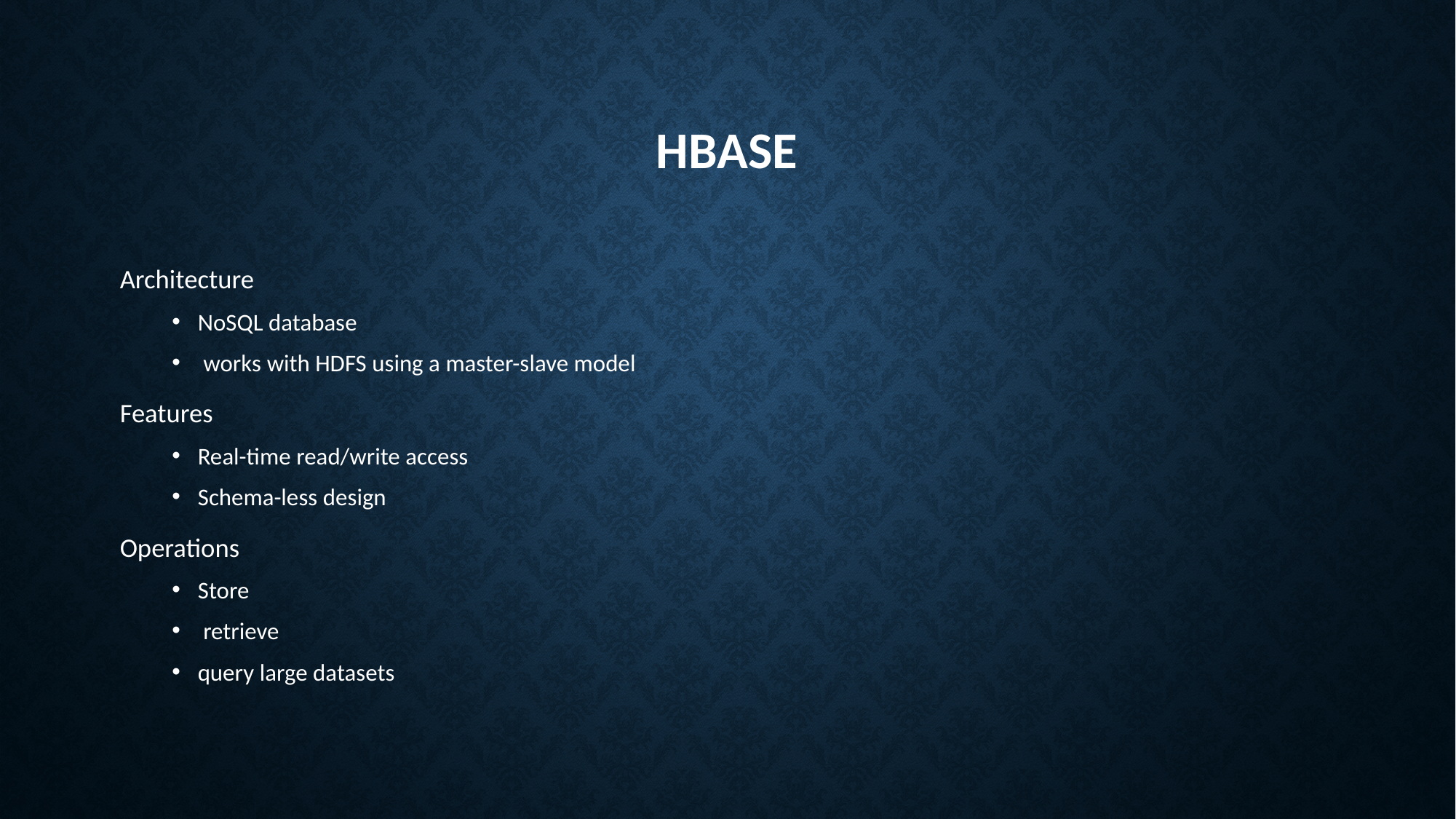

# HBase
Architecture
NoSQL database
 works with HDFS using a master-slave model
Features
Real-time read/write access
Schema-less design
Operations
Store
 retrieve
query large datasets